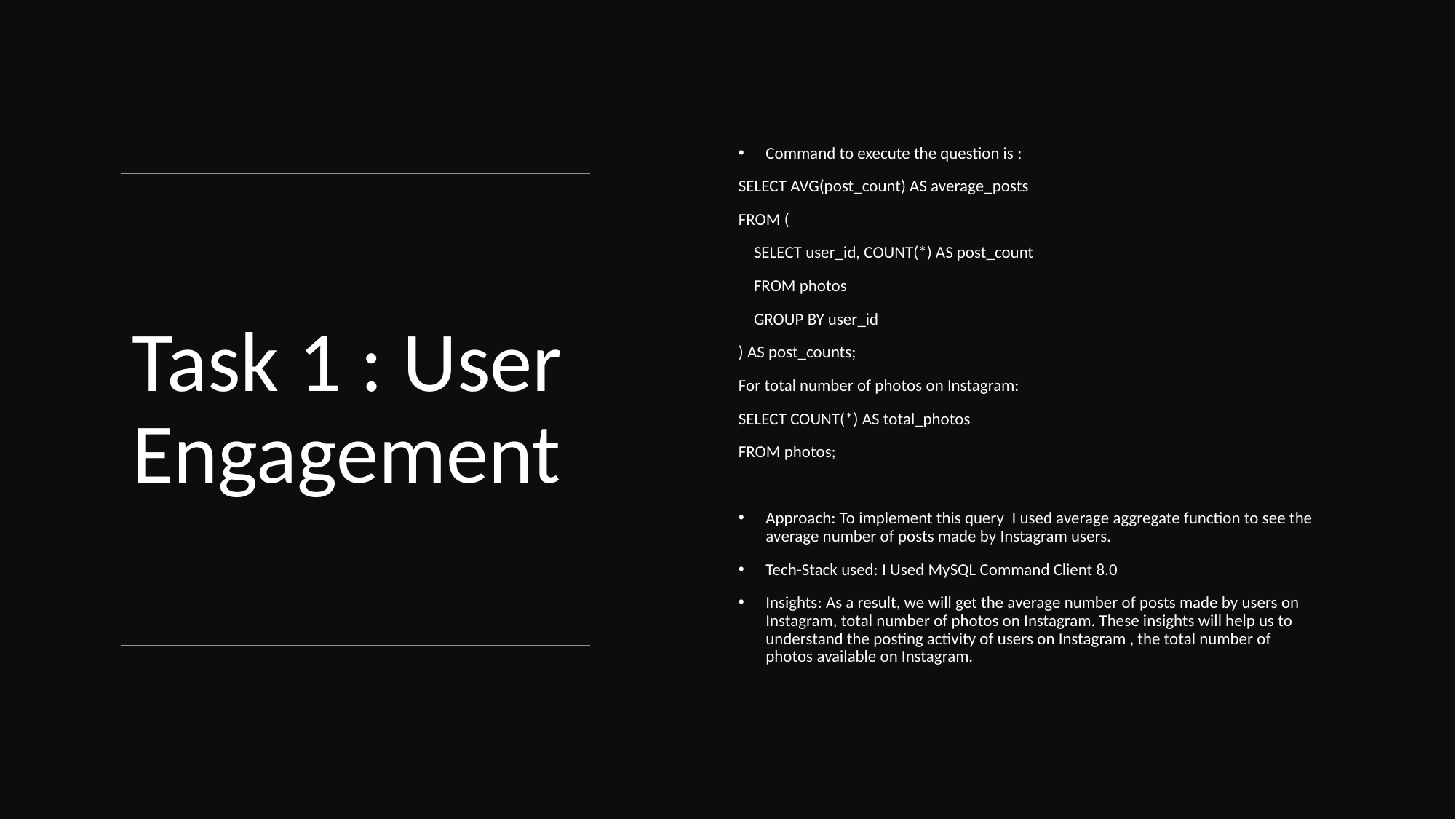

Command to execute the question is :
SELECT AVG(post_count) AS average_posts
FROM (
    SELECT user_id, COUNT(*) AS post_count
    FROM photos
    GROUP BY user_id
) AS post_counts;
For total number of photos on Instagram:
SELECT COUNT(*) AS total_photos
FROM photos;

Approach: To implement this query  I used average aggregate function to see the average number of posts made by Instagram users.
Tech-Stack used: I Used MySQL Command Client 8.0
Insights: As a result, we will get the average number of posts made by users on Instagram, total number of photos on Instagram. These insights will help us to understand the posting activity of users on Instagram , the total number of photos available on Instagram.
# Task 1 : User Engagement